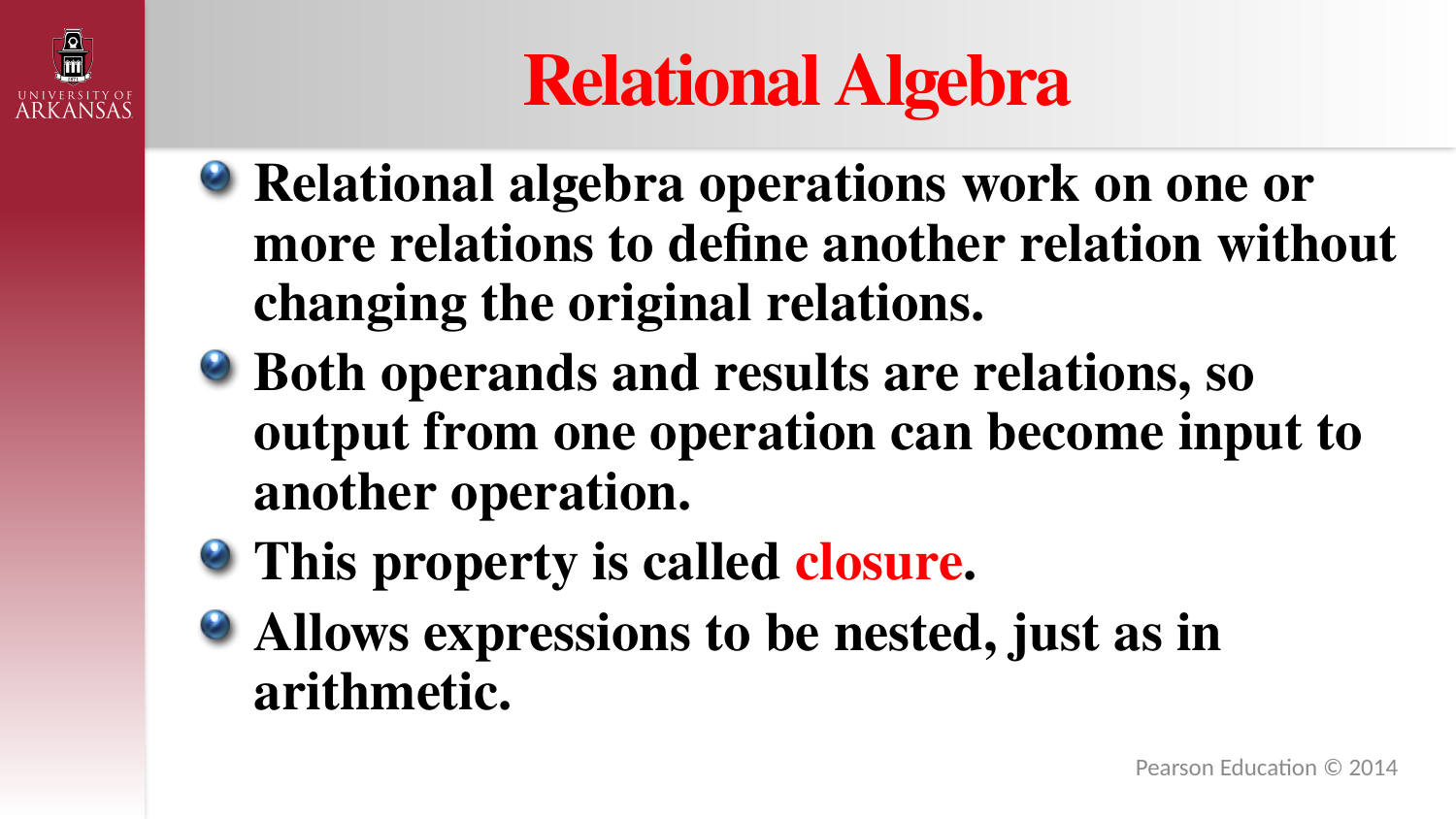

# Relational Algebra
Relational algebra operations work on one or more relations to define another relation without changing the original relations.
Both operands and results are relations, so output from one operation can become input to another operation.
This property is called closure.
Allows expressions to be nested, just as in arithmetic.

Pearson Education © 2014